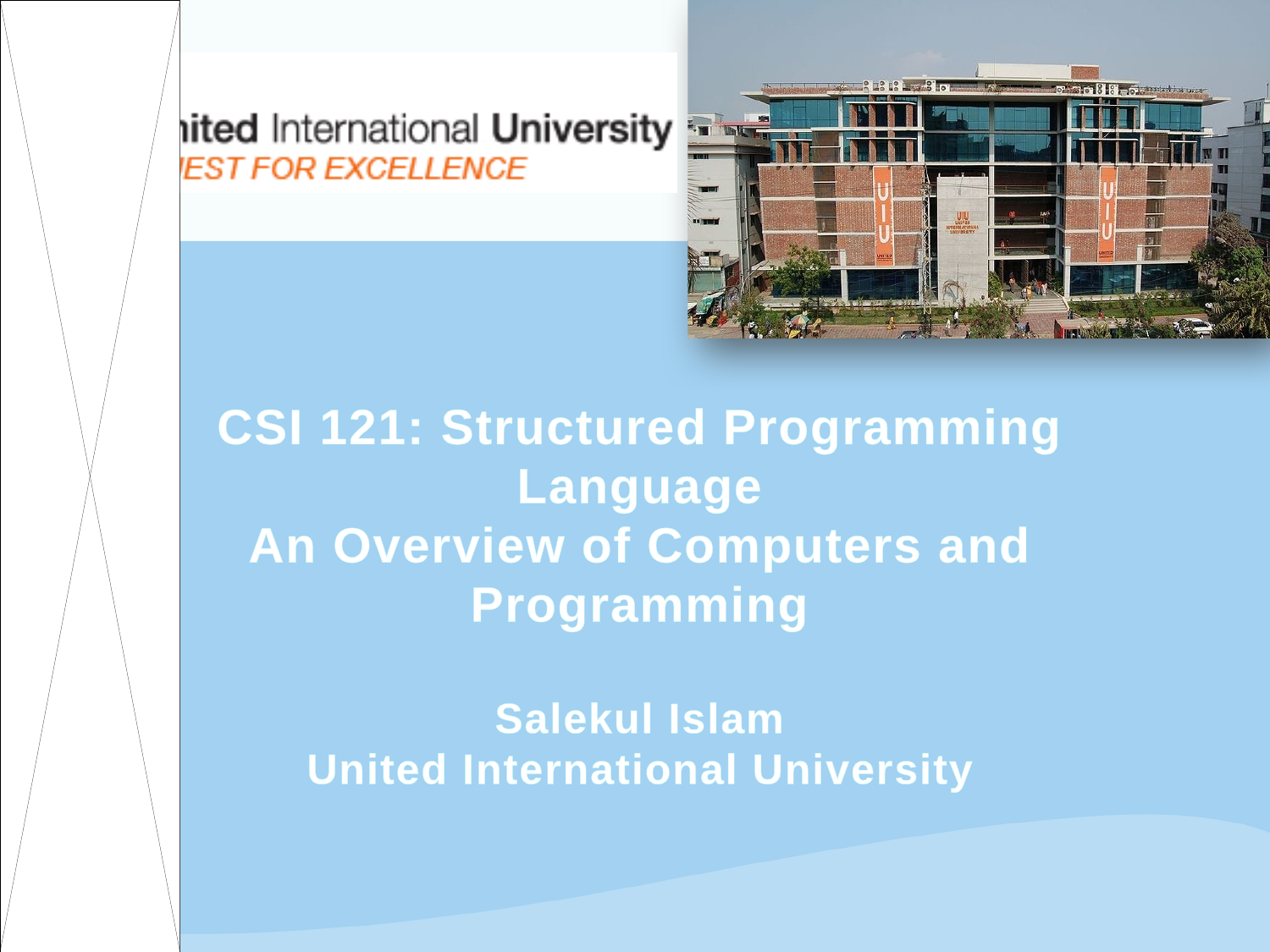

# CSI 121: Structured Programming Language An Overview of Computers and Programming Salekul Islam United International University